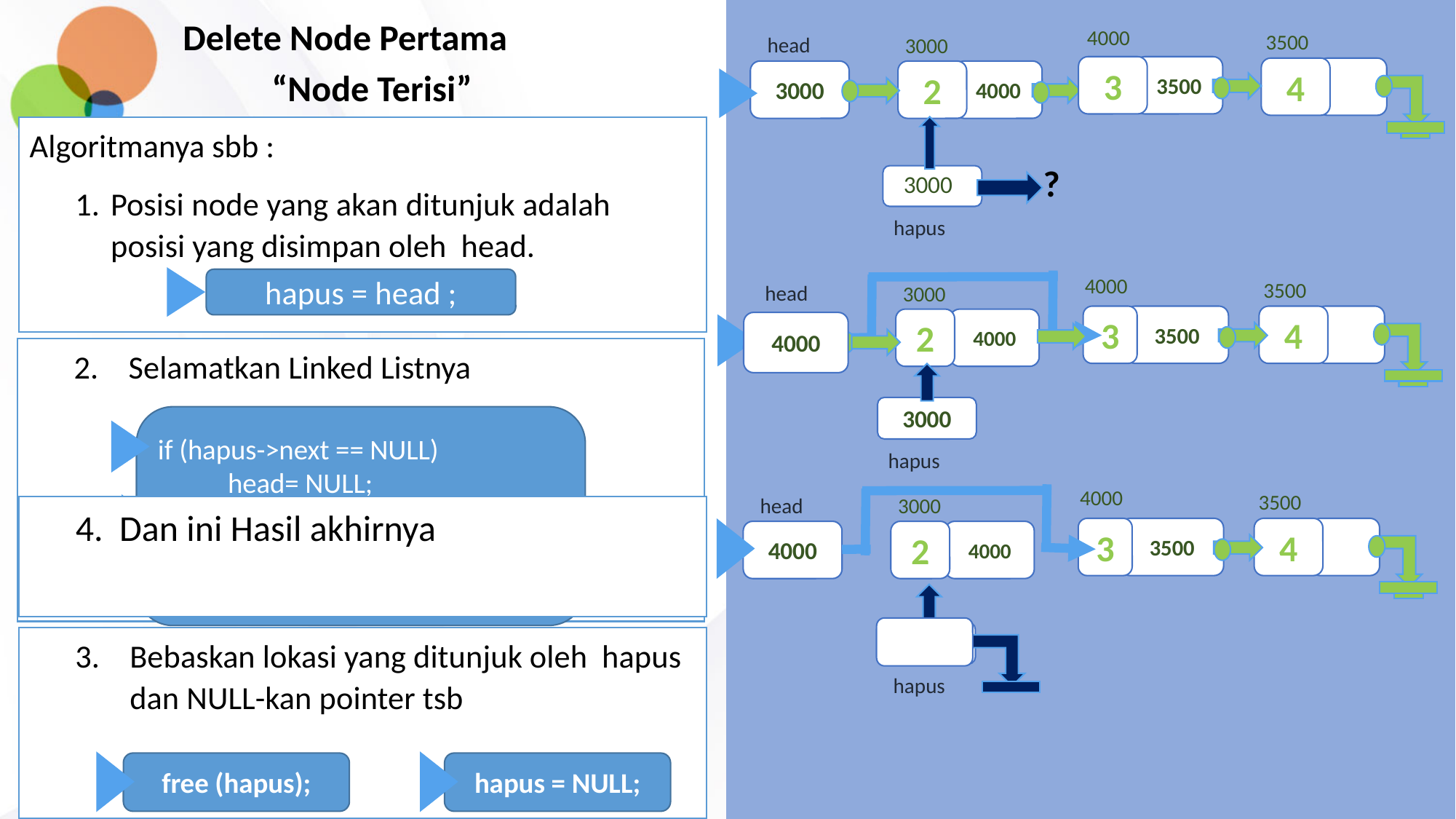

Delete Node Pertama
4000
3500
head
3000
3
3500
4

“Node Terisi”
3000
2
4000

Algoritmanya sbb :
Posisi node yang akan ditunjuk adalah            posisi yang disimpan oleh  head.

?
3000

hapus
4000
hapus = head ;
3500

head
3000
3
3500
4

2
4000
4000
3000

Selamatkan Linked Listnya

3000
if (hapus->next == NULL)
           head= NULL;
else{
           head =  hapus->next;
}

hapus
4000
3500
head
3000
4.  Dan ini Hasil akhirnya

3
3500
4

4000
2
4000

3000
Bebaskan lokasi yang ditunjuk oleh  hapus dan NULL-kan pointer tsb

hapus

free (hapus);
hapus = NULL;